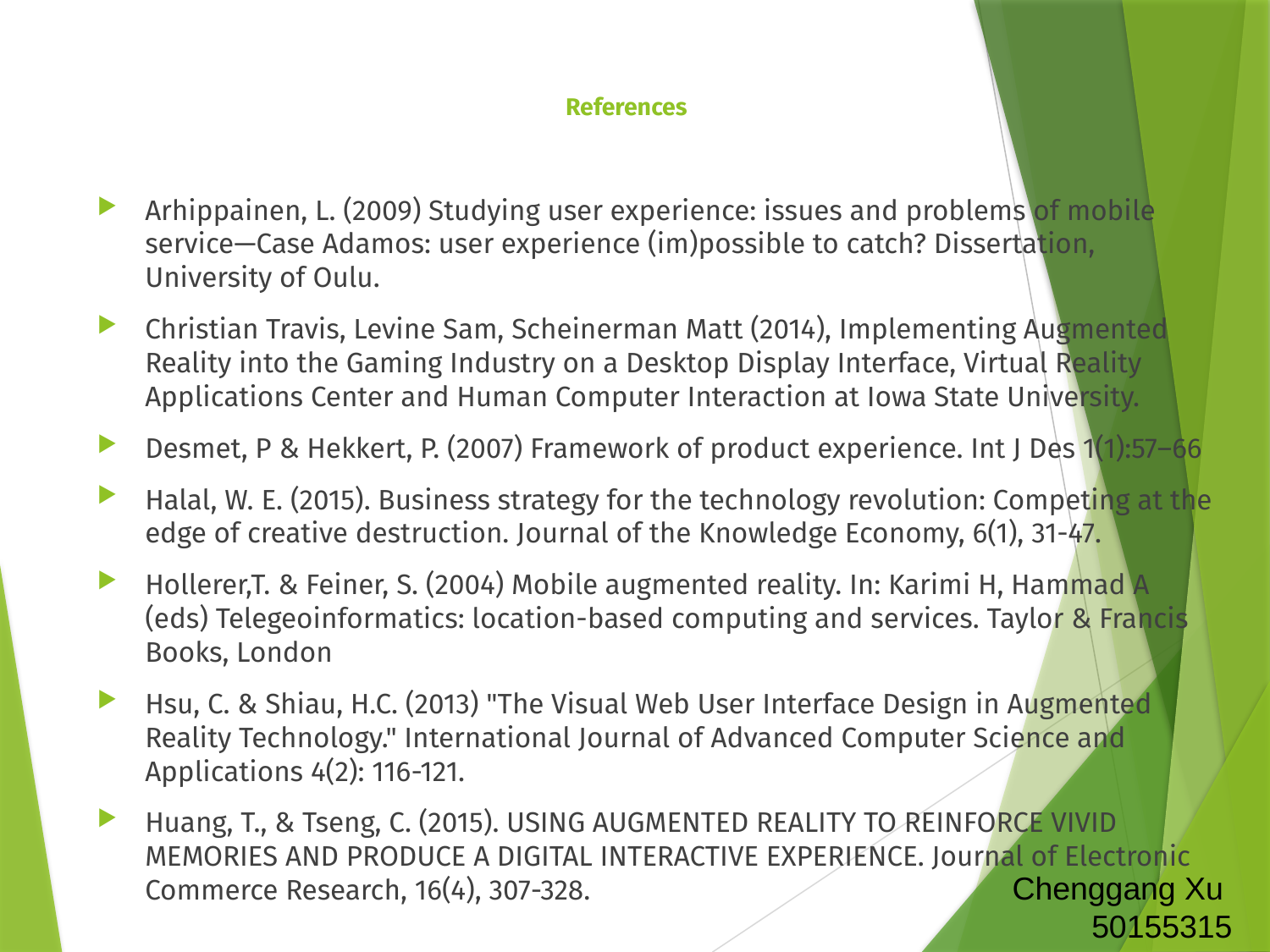

# References
Arhippainen, L. (2009) Studying user experience: issues and problems of mobile service—Case Adamos: user experience (im)possible to catch? Dissertation, University of Oulu.
Christian Travis, Levine Sam, Scheinerman Matt (2014), Implementing Augmented Reality into the Gaming Industry on a Desktop Display Interface, Virtual Reality Applications Center and Human Computer Interaction at Iowa State University.
Desmet, P & Hekkert, P. (2007) Framework of product experience. Int J Des 1(1):57–66
Halal, W. E. (2015). Business strategy for the technology revolution: Competing at the edge of creative destruction. Journal of the Knowledge Economy, 6(1), 31-47.
Hollerer,T. & Feiner, S. (2004) Mobile augmented reality. In: Karimi H, Hammad A (eds) Telegeoinformatics: location-based computing and services. Taylor & Francis Books, London
Hsu, C. & Shiau, H.C. (2013) "The Visual Web User Interface Design in Augmented Reality Technology." International Journal of Advanced Computer Science and Applications 4(2): 116-121.
Huang, T., & Tseng, C. (2015). USING AUGMENTED REALITY TO REINFORCE VIVID MEMORIES AND PRODUCE A DIGITAL INTERACTIVE EXPERIENCE. Journal of Electronic Commerce Research, 16(4), 307-328.

Chenggang Xu
50155315